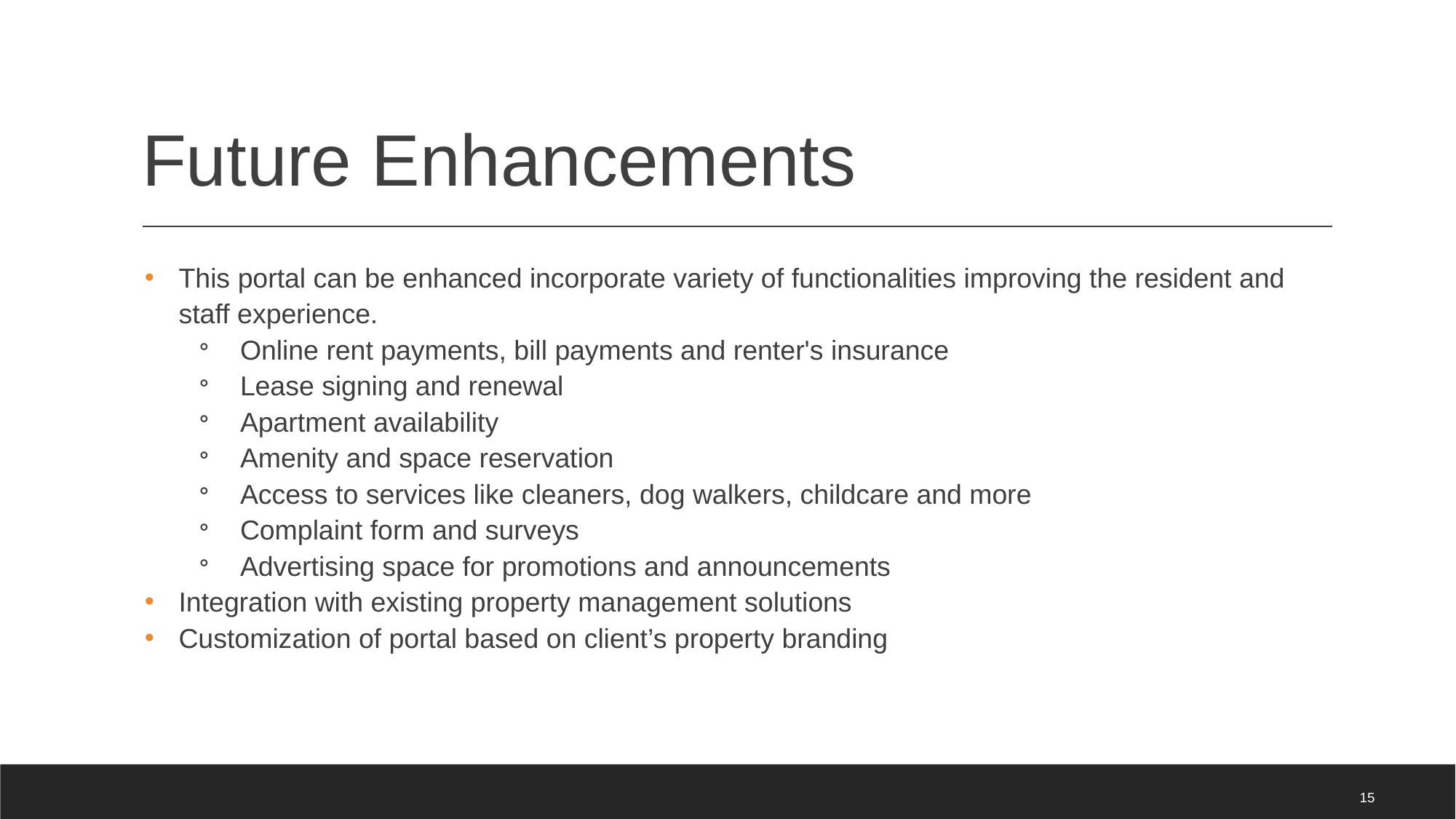

# Future Enhancements
This portal can be enhanced incorporate variety of functionalities improving the resident and staff experience.
Online rent payments, bill payments and renter's insurance
Lease signing and renewal
Apartment availability
Amenity and space reservation
Access to services like cleaners, dog walkers, childcare and more
Complaint form and surveys
Advertising space for promotions and announcements
Integration with existing property management solutions
Customization of portal based on client’s property branding